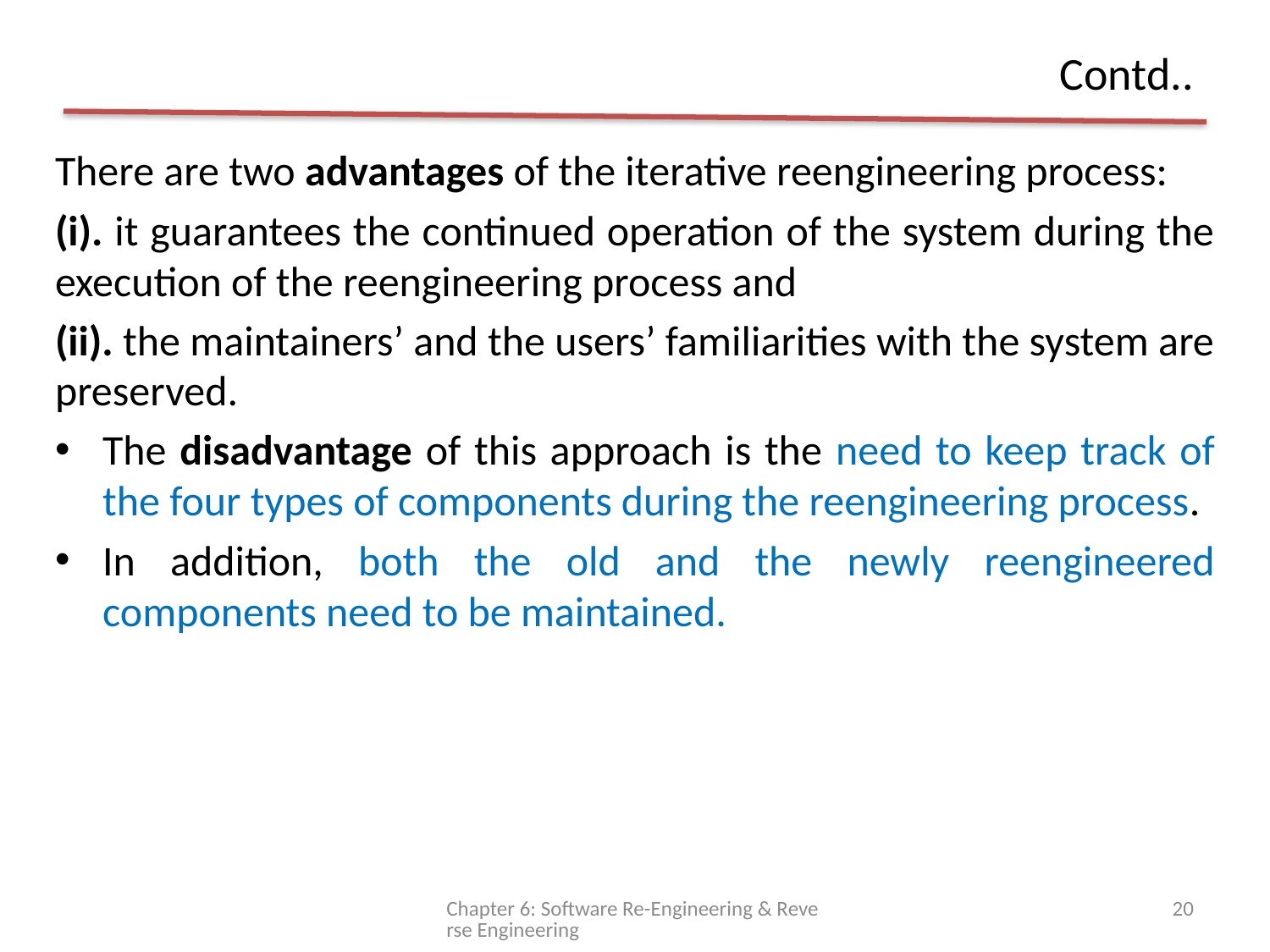

# Contd..
There are two advantages of the iterative reengineering process:
(i). it guarantees the continued operation of the system during the execution of the reengineering process and
(ii). the maintainers’ and the users’ familiarities with the system are preserved.
The disadvantage of this approach is the need to keep track of the four types of components during the reengineering process.
In addition, both the old and the newly reengineered components need to be maintained.
Chapter 6: Software Re-Engineering & Reverse Engineering
20